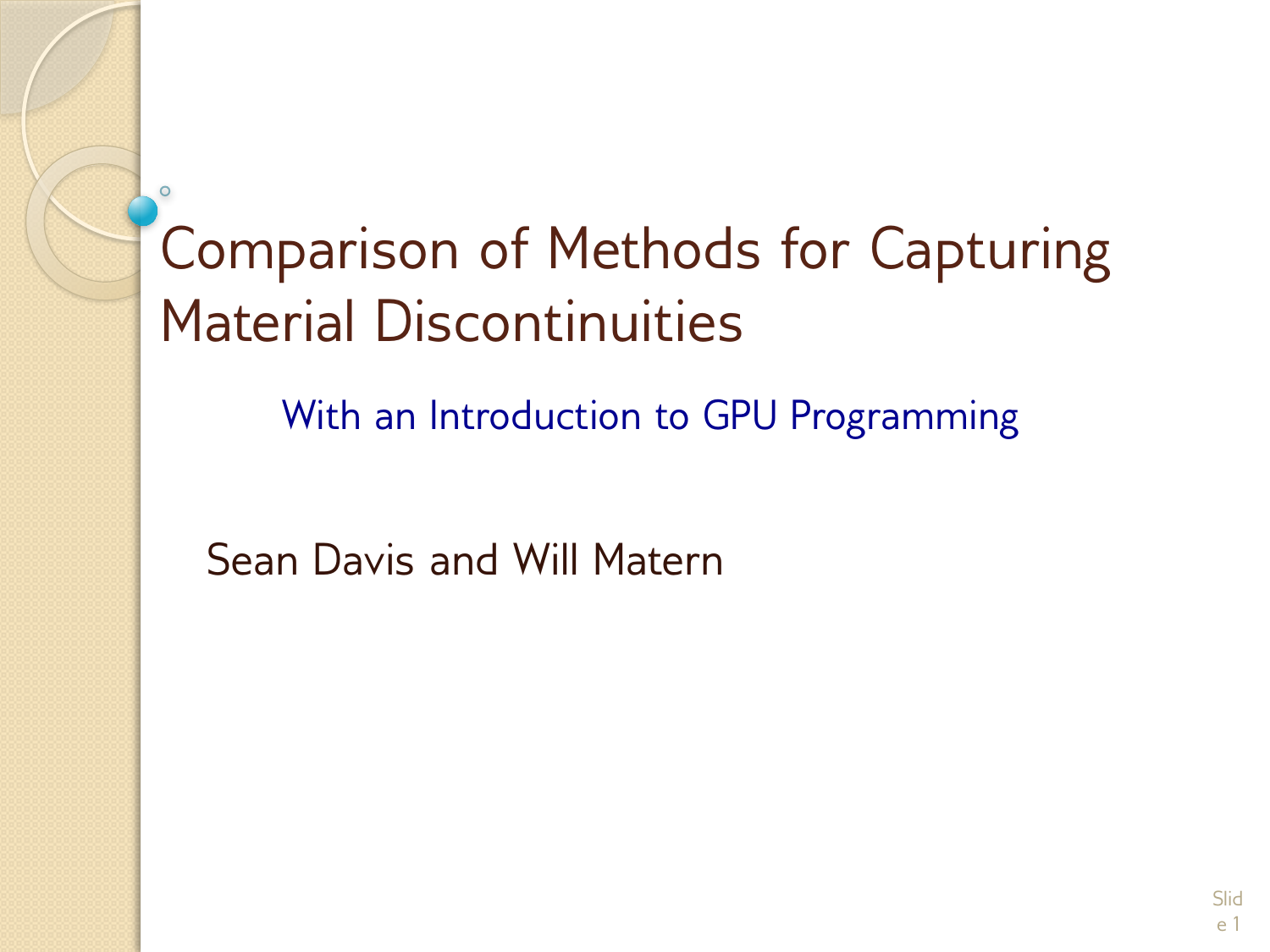

# Comparison of Methods for Capturing Material Discontinuities
With an Introduction to GPU Programming
Sean Davis and Will Matern
Slide 1